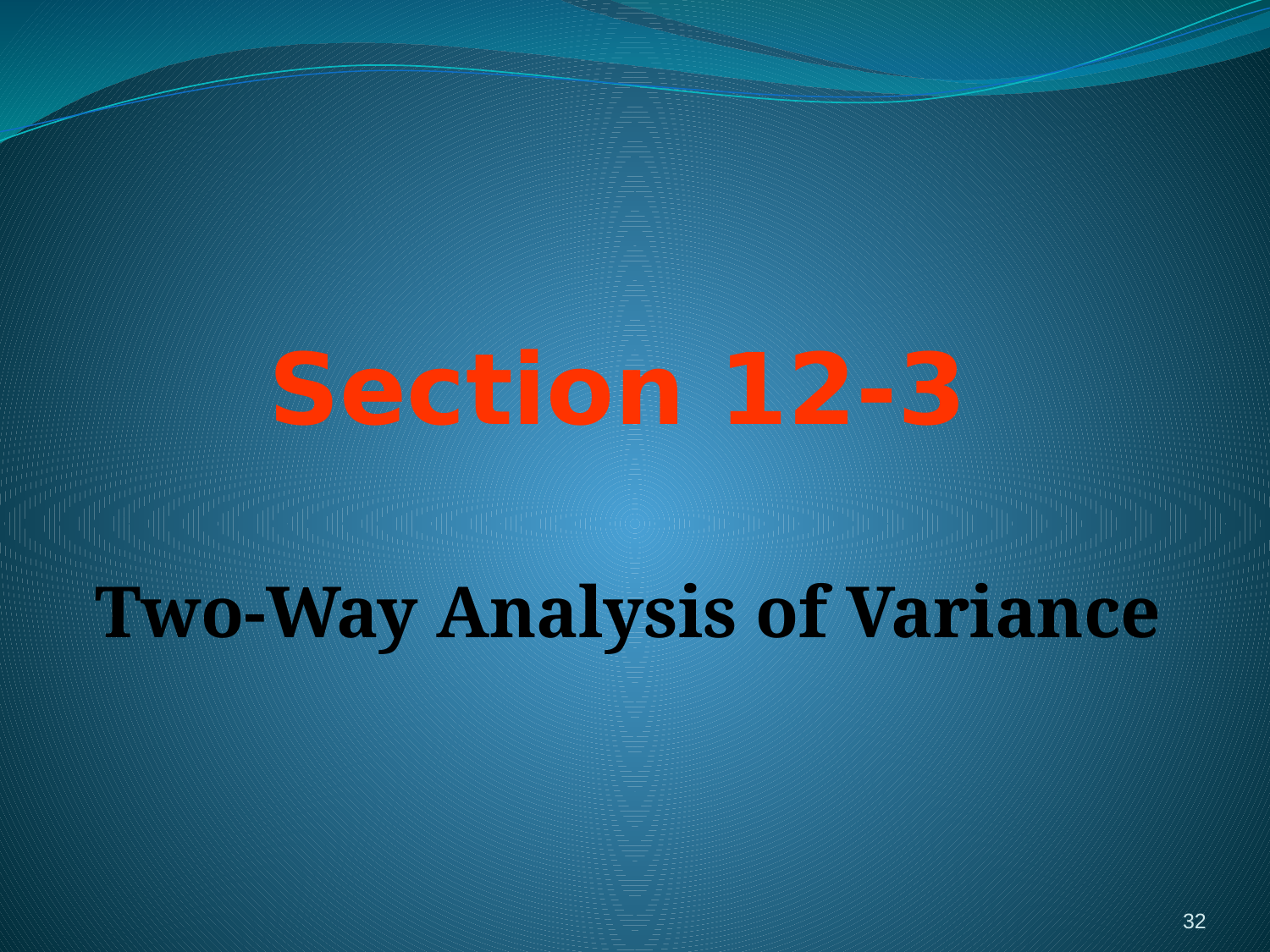

# Section 12-3
Two-Way Analysis of Variance
32